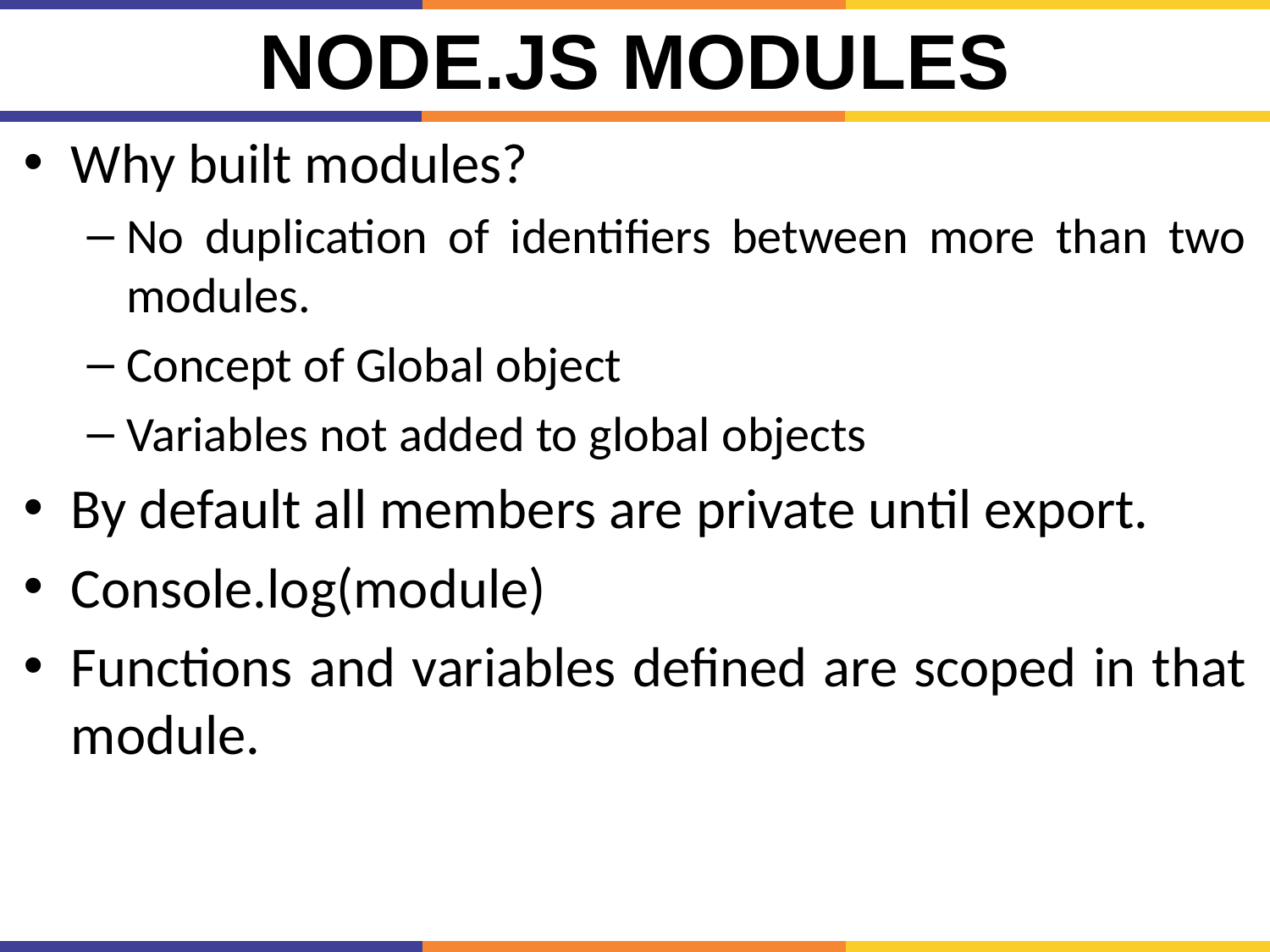

# Node.js Modules
Why built modules?
No duplication of identifiers between more than two modules.
Concept of Global object
Variables not added to global objects
By default all members are private until export.
Console.log(module)
Functions and variables defined are scoped in that module.